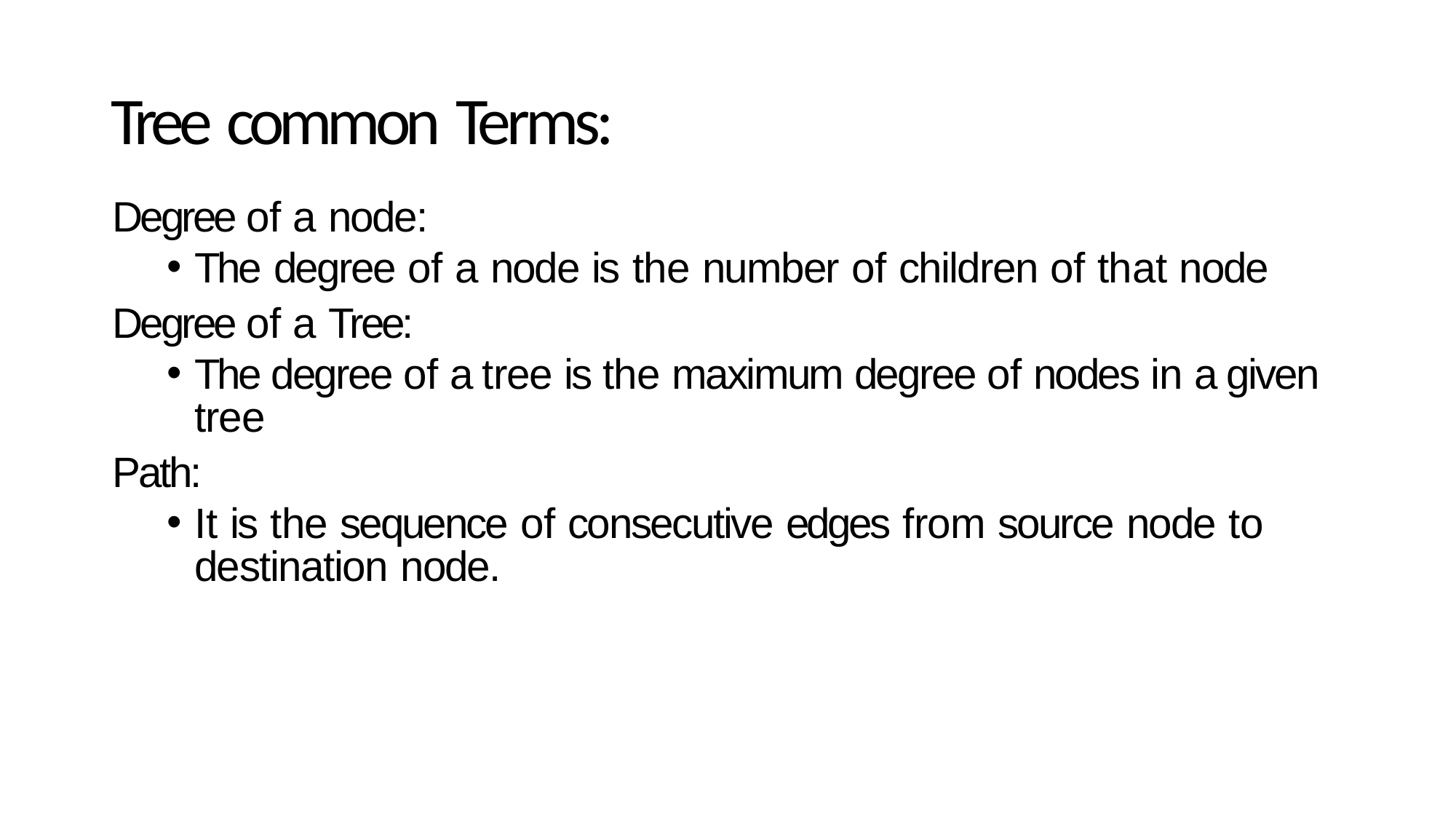

# Tree  common Terms:
Degree of a node:
The degree of a node is the number of children of that node
Degree of a Tree:
The degree of a tree is the maximum degree of nodes in a given tree
Path:
It is the sequence of consecutive edges from source node to destination node.